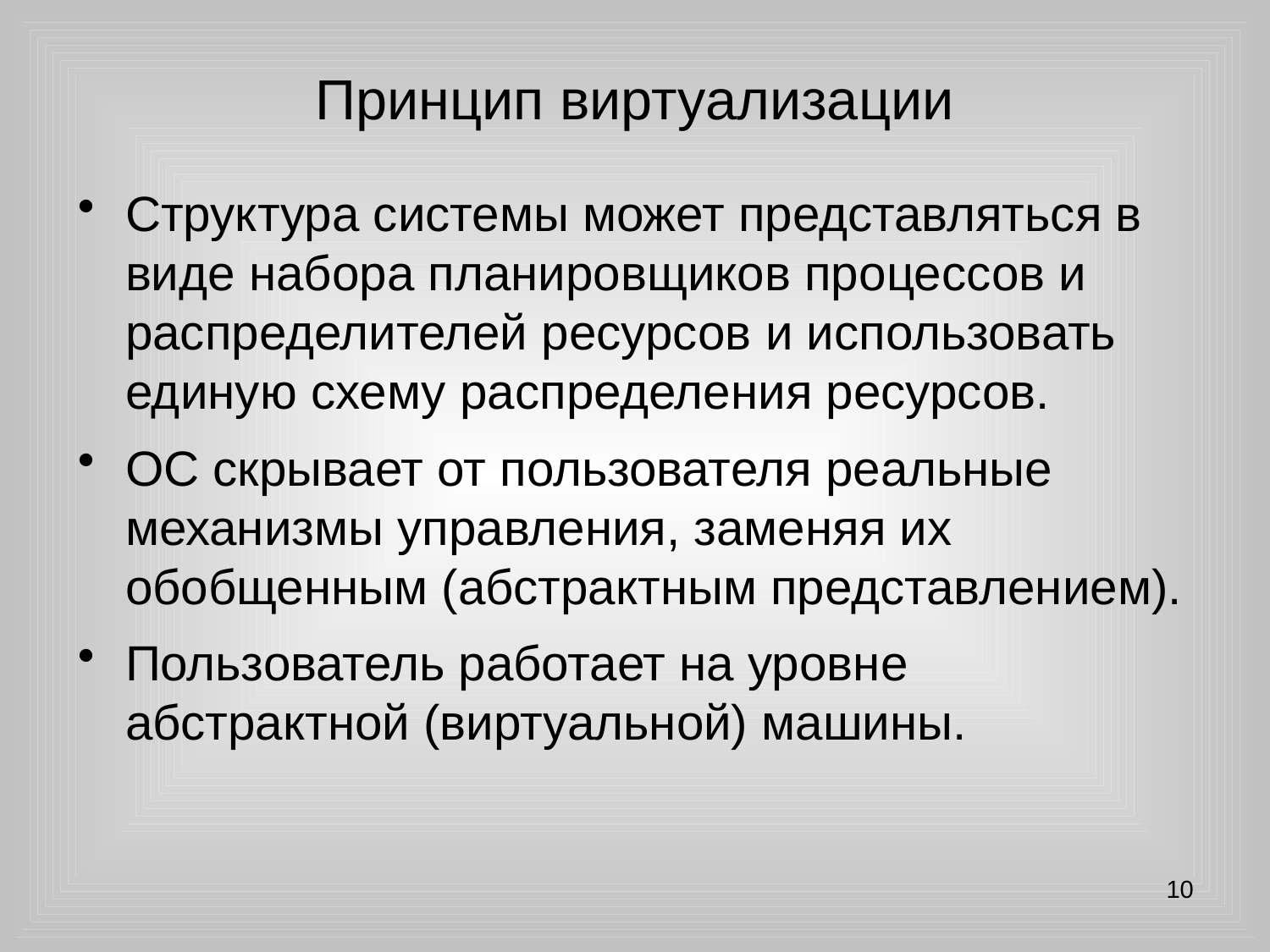

# Принцип виртуализации
Структура системы может представляться в виде набора планировщиков процессов и распределителей ресурсов и использовать единую схему распределения ресурсов.
ОС скрывает от пользователя реальные механизмы управления, заменяя их обобщенным (абстрактным представлением).
Пользователь работает на уровне абстрактной (виртуальной) машины.
10